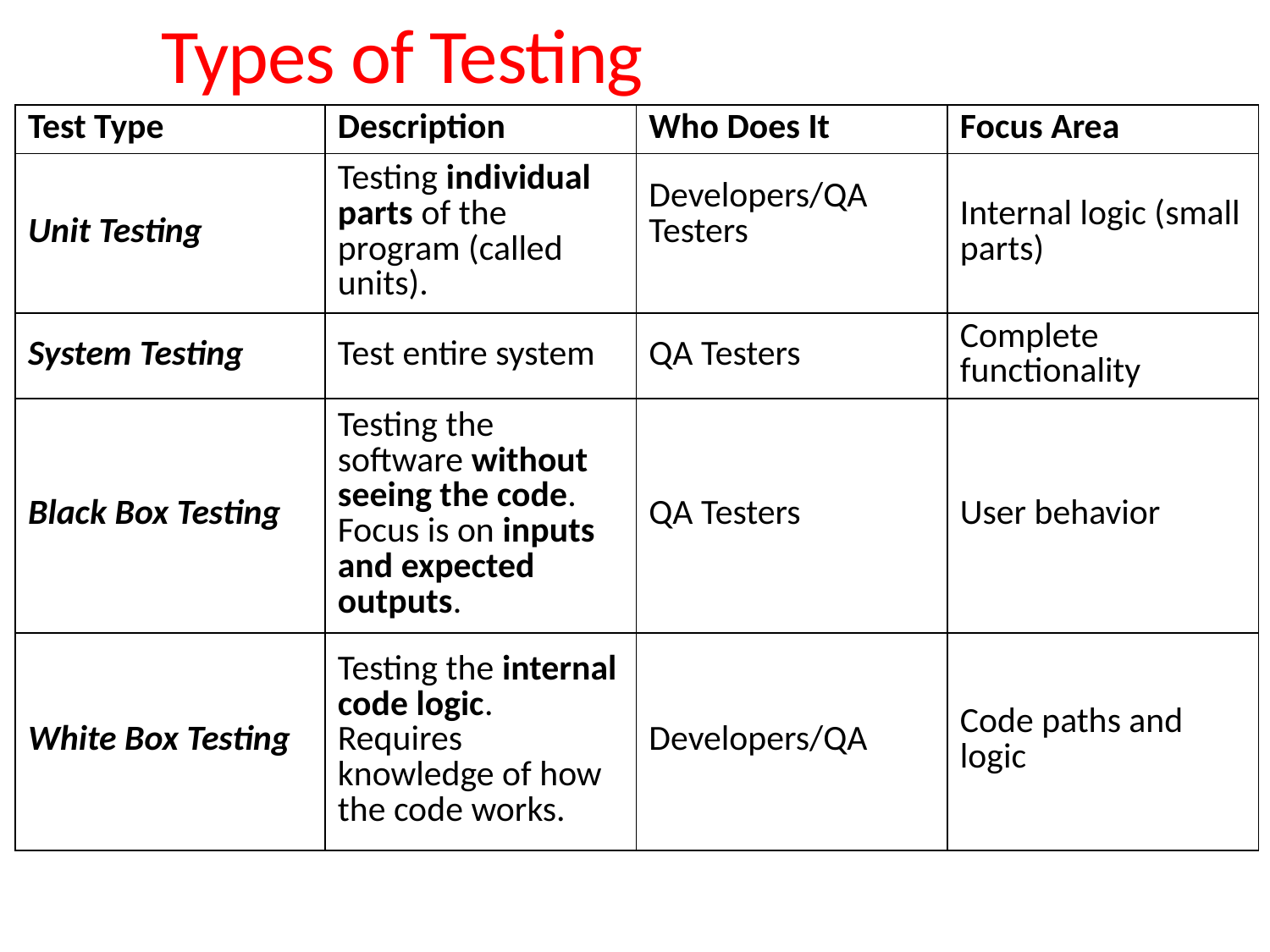

# Types of Testing
| Test Type | Description | Who Does It | Focus Area |
| --- | --- | --- | --- |
| Unit Testing | Testing individual parts of the program (called units). | Developers/QA Testers | Internal logic (small parts) |
| System Testing | Test entire system | QA Testers | Complete functionality |
| Black Box Testing | Testing the software without seeing the code. Focus is on inputs and expected outputs. | QA Testers | User behavior |
| White Box Testing | Testing the internal code logic. Requires knowledge of how the code works. | Developers/QA | Code paths and logic |